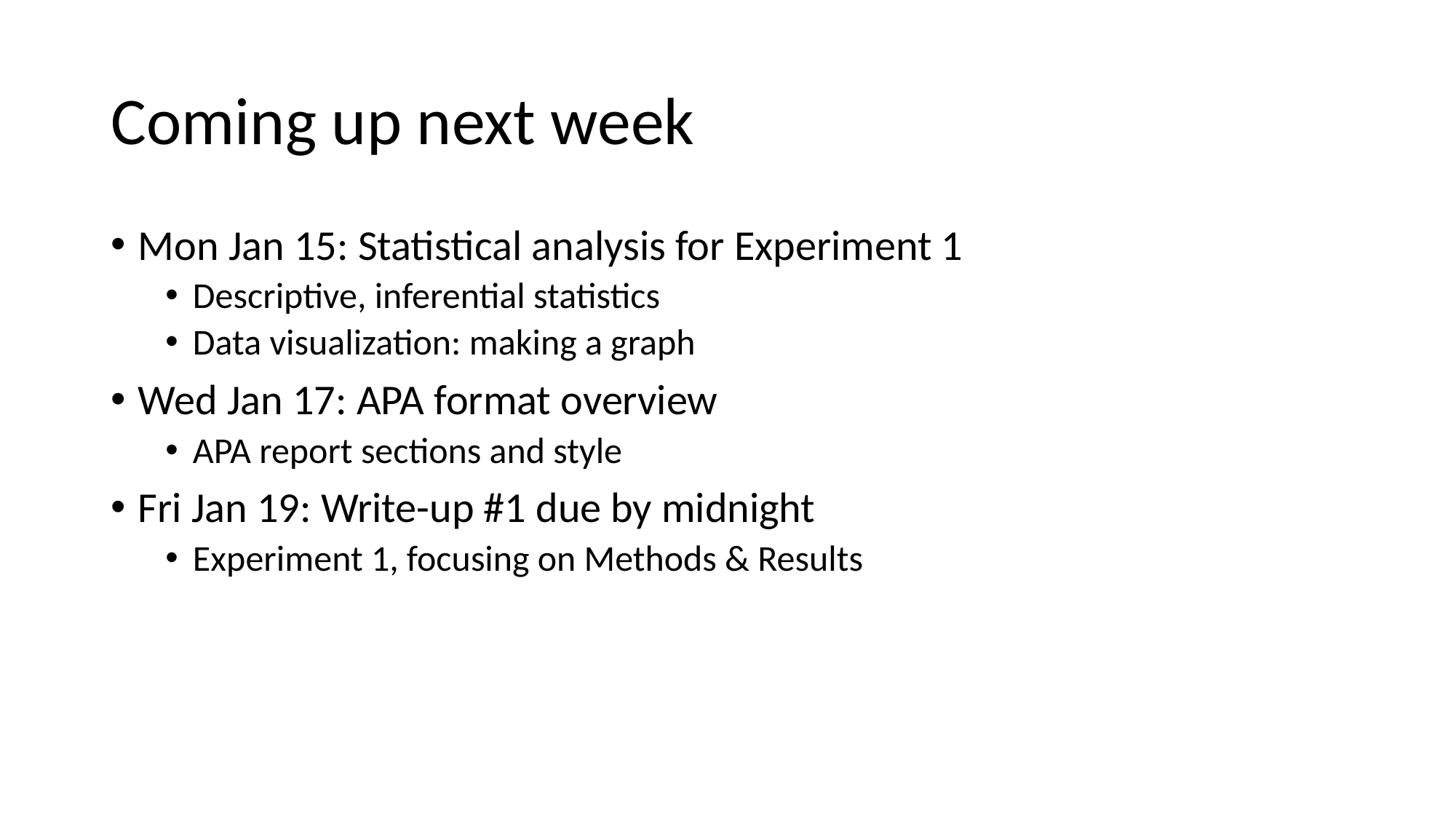

# Coming up next week
Mon Jan 15: Statistical analysis for Experiment 1
Descriptive, inferential statistics
Data visualization: making a graph
Wed Jan 17: APA format overview
APA report sections and style
Fri Jan 19: Write-up #1 due by midnight
Experiment 1, focusing on Methods & Results